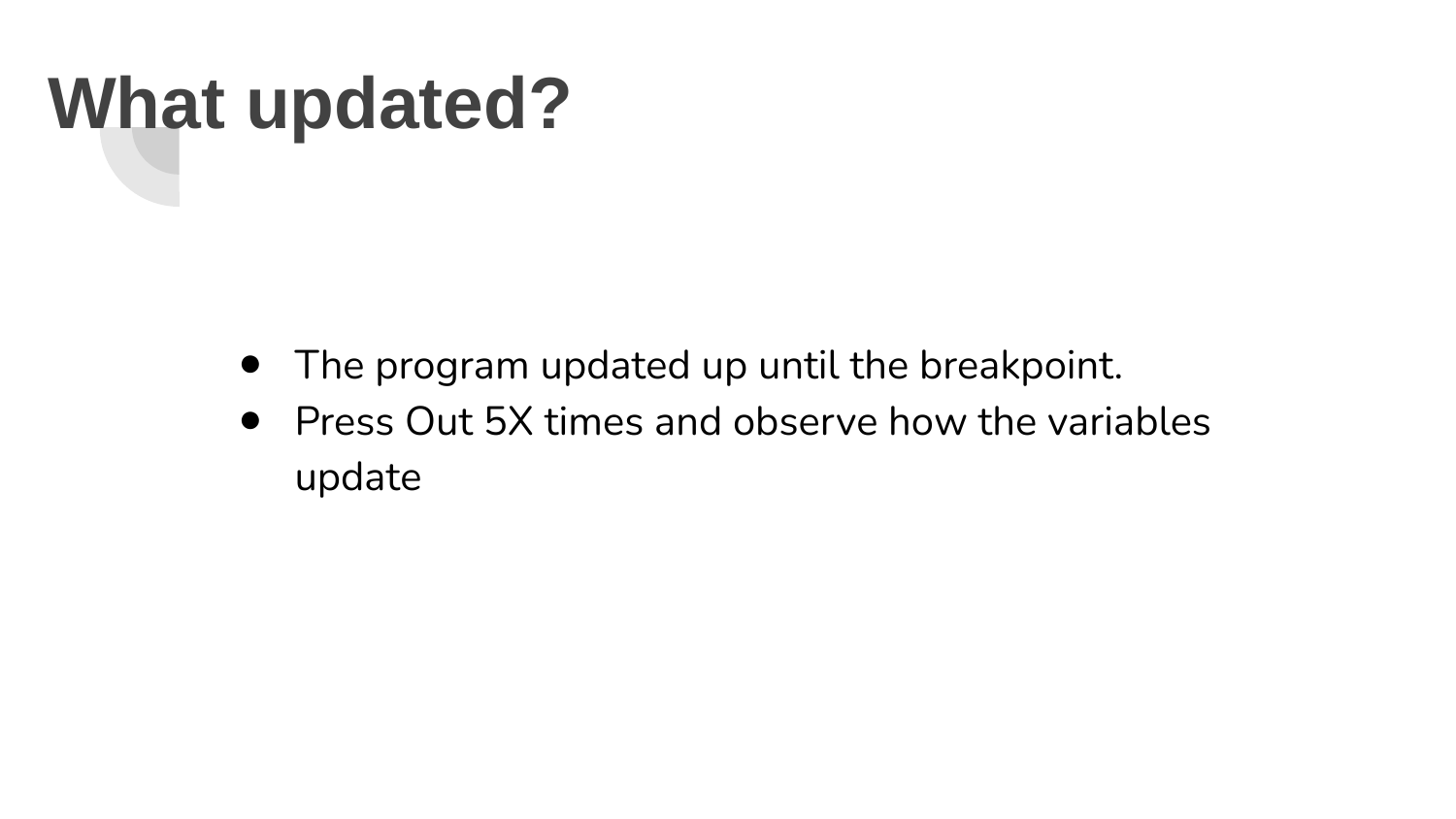

What updated?
The program updated up until the breakpoint.
Press Out 5X times and observe how the variables update